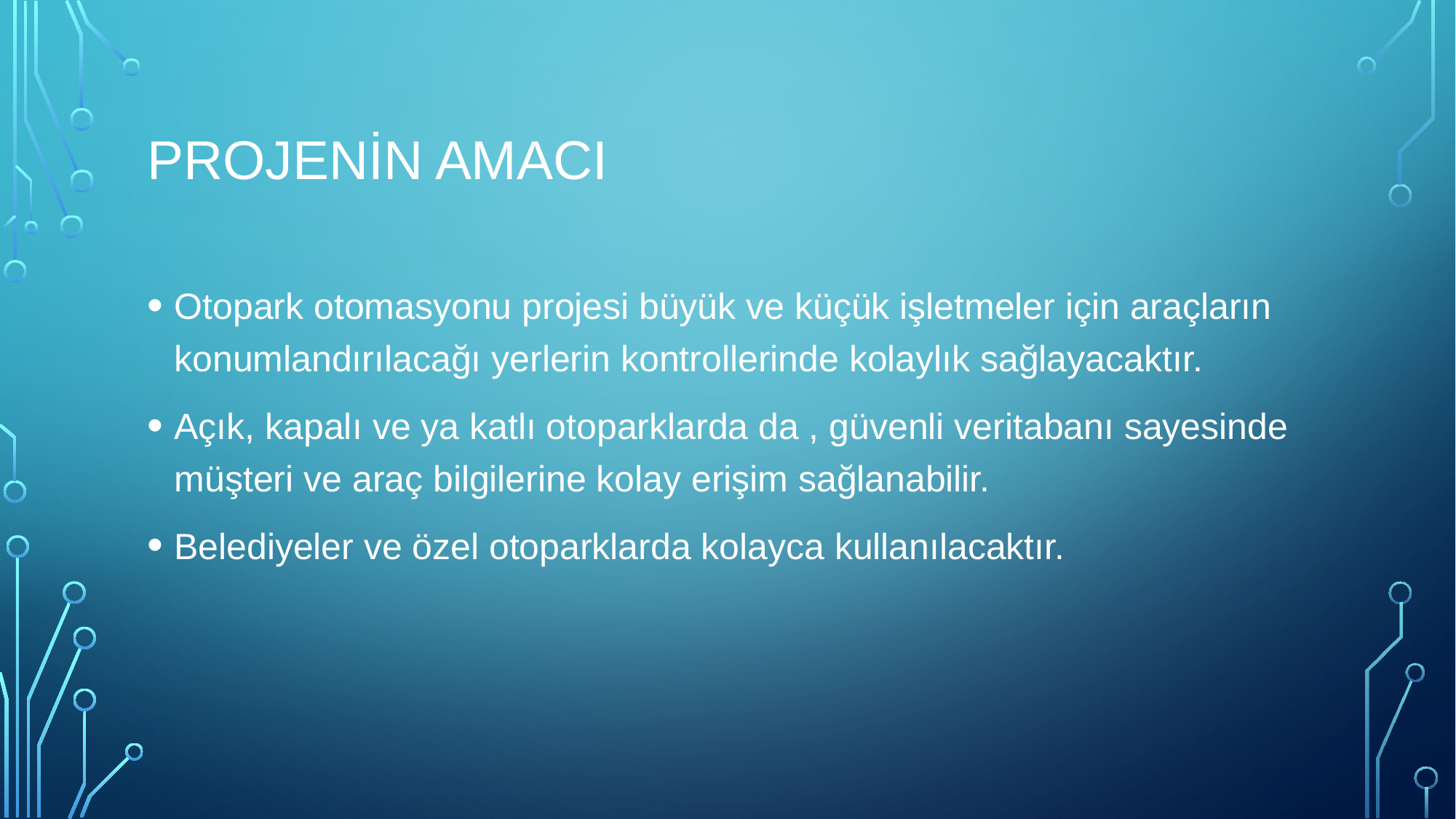

# Projenin amacı
Otopark otomasyonu projesi büyük ve küçük işletmeler için araçların konumlandırılacağı yerlerin kontrollerinde kolaylık sağlayacaktır.
Açık, kapalı ve ya katlı otoparklarda da , güvenli veritabanı sayesinde müşteri ve araç bilgilerine kolay erişim sağlanabilir.
Belediyeler ve özel otoparklarda kolayca kullanılacaktır.